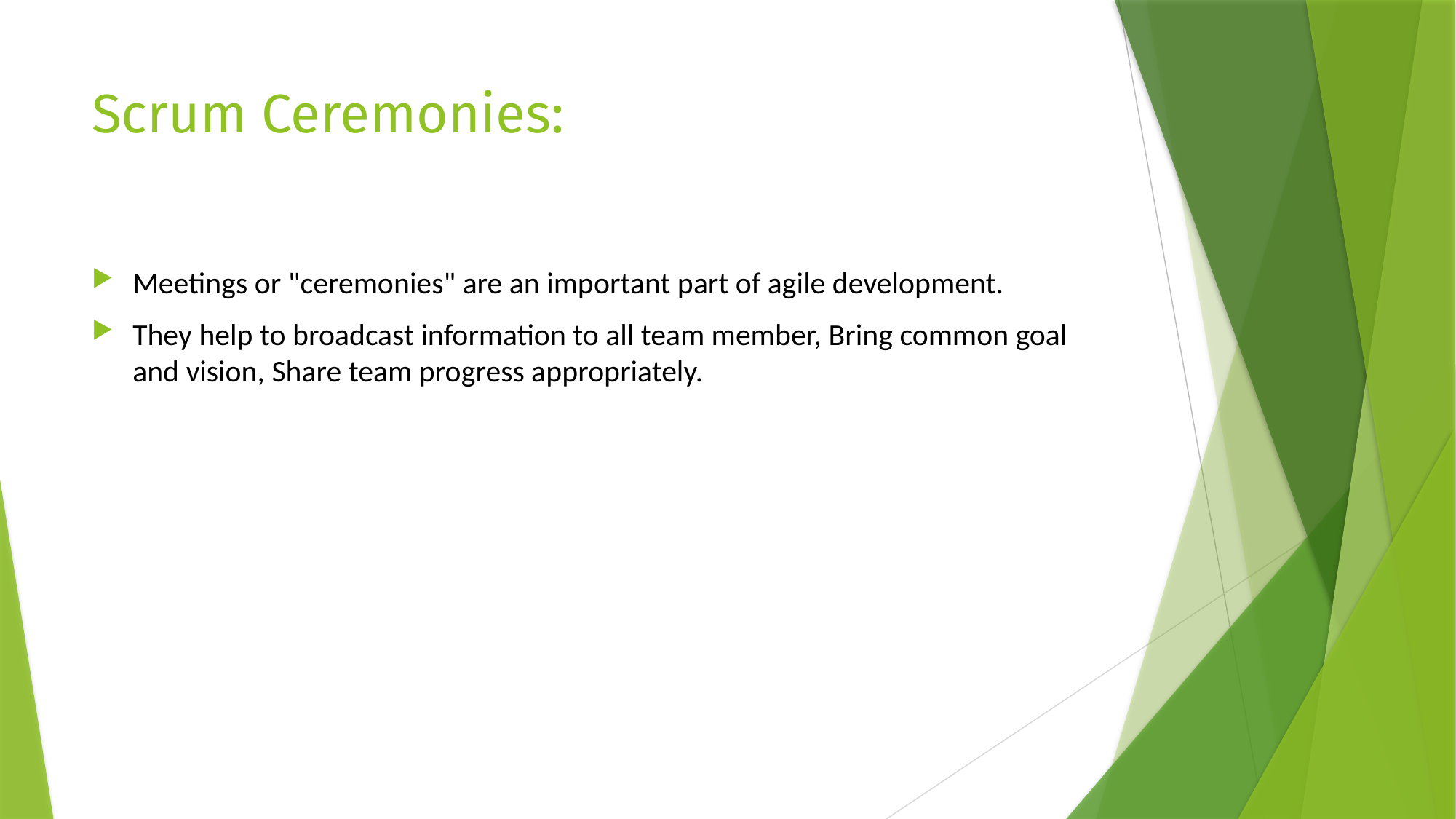

# Scrum Ceremonies:
Meetings or "ceremonies" are an important part of agile development.
They help to broadcast information to all team member, Bring common goal and vision, Share team progress appropriately.